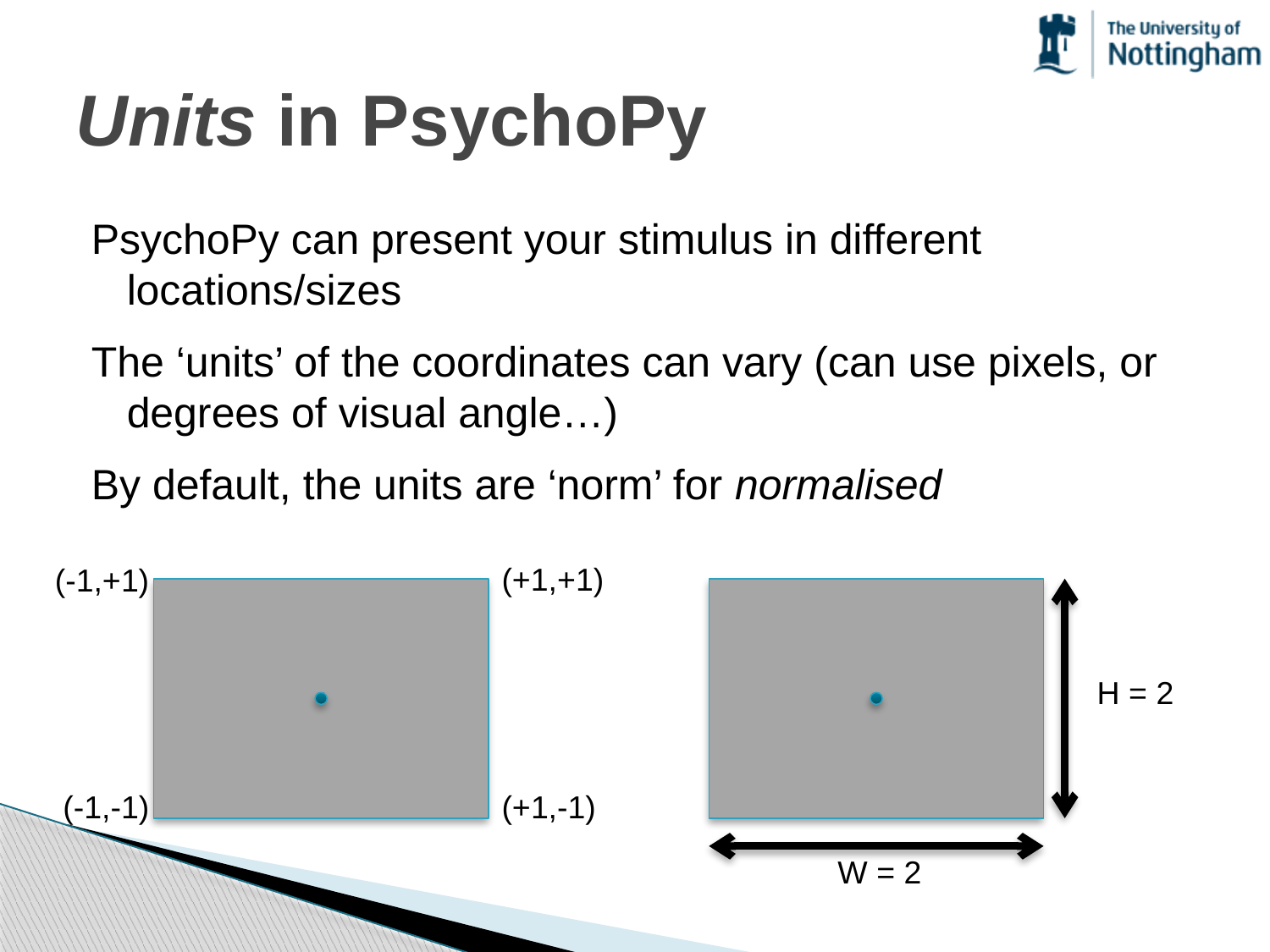

# Units in PsychoPy
PsychoPy can present your stimulus in different locations/sizes
The ‘units’ of the coordinates can vary (can use pixels, or degrees of visual angle…)
By default, the units are ‘norm’ for normalised
(+1,+1)
(-1,+1)

H = 2

(-1,-1)
(+1,-1)
W = 2